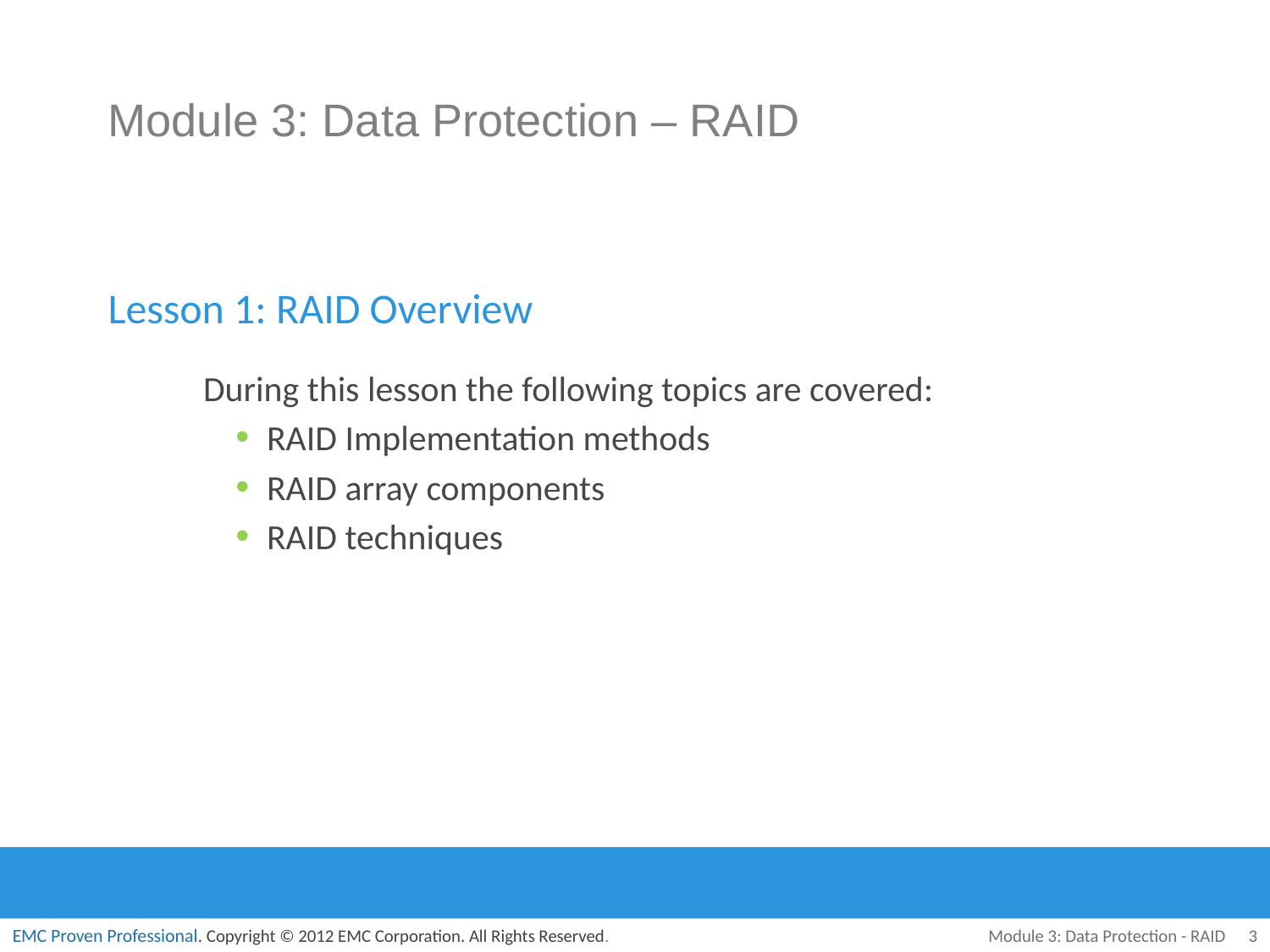

# Module 3: Data Protection – RAID
Lesson 1: RAID Overview

During this lesson the following topics are covered:
RAID Implementation methods
RAID array components
RAID techniques
Module 3: Data Protection - RAID
3